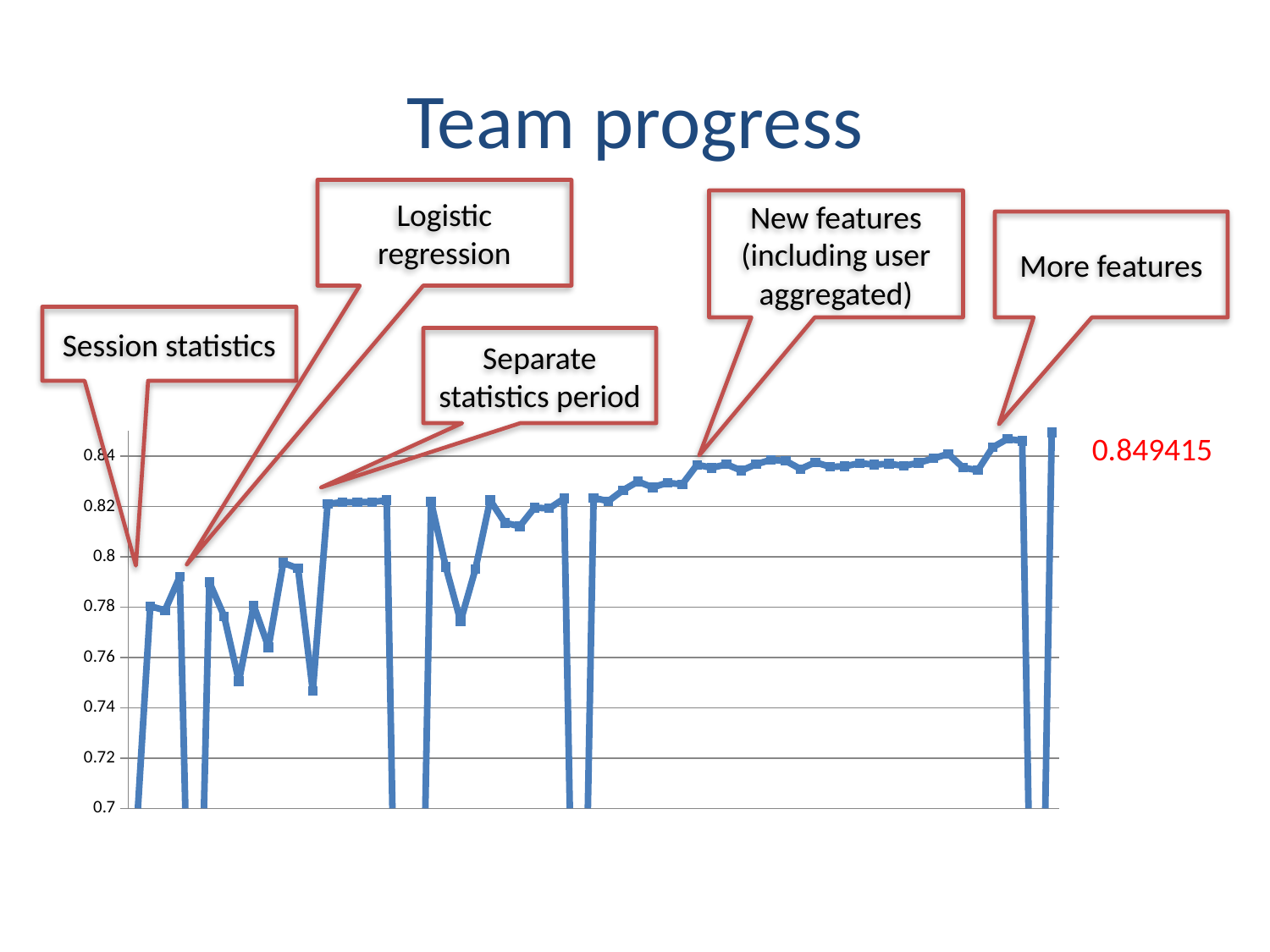

# Team progress
Logistic regression
New features (including user aggregated)
More features
Session statistics
Separate statistics period

### Chart

| Category |  |
|---|---|
0.849415